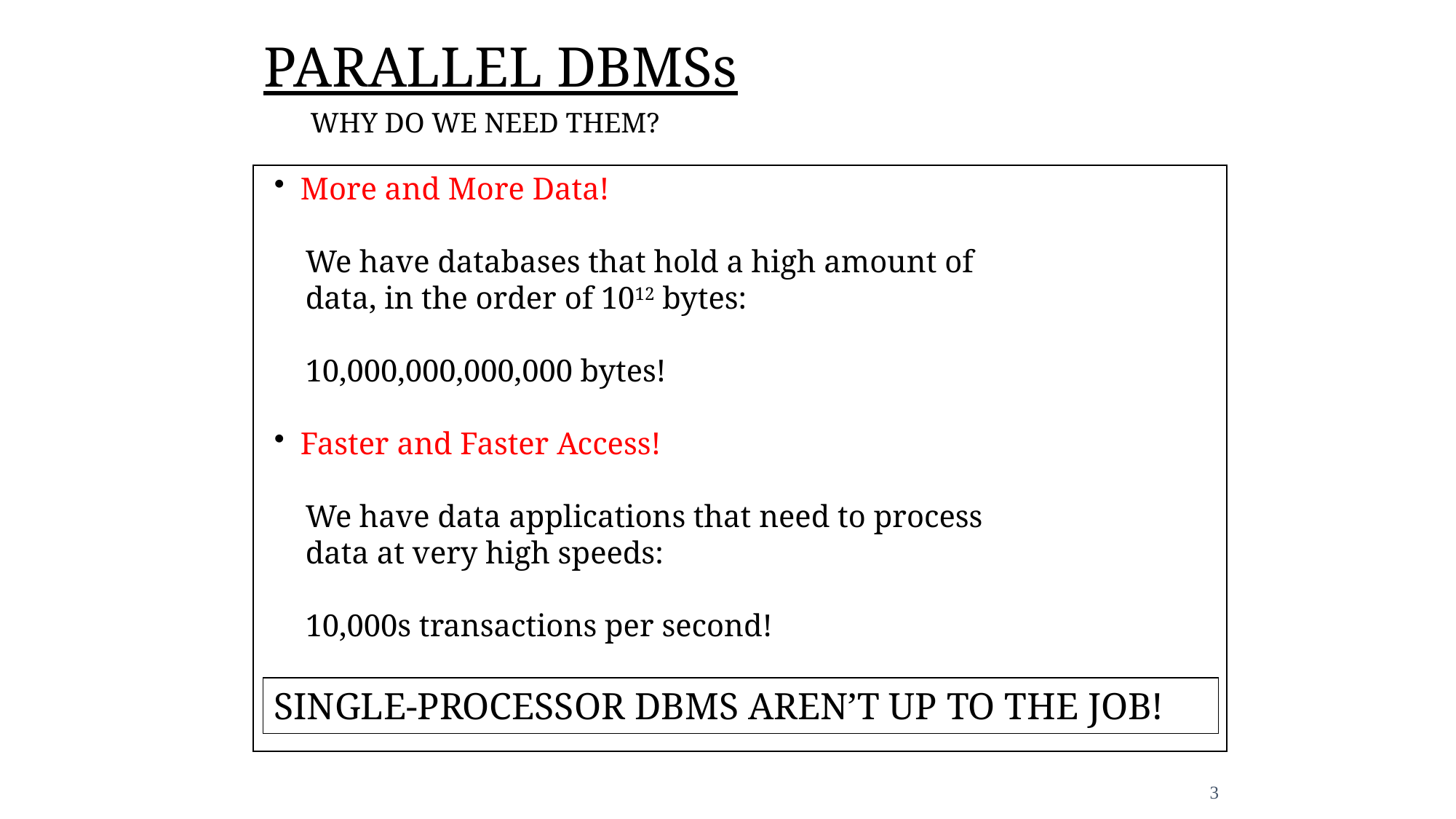

PARALLEL DBMSs
WHY DO WE NEED THEM?
  More and More Data!

    We have databases that hold a high amount of
    data, in the order of 1012 bytes:

    10,000,000,000,000 bytes!

  Faster and Faster Access!

    We have data applications that need to process
    data at very high speeds:

    10,000s transactions per second!

SINGLE-PROCESSOR DBMS AREN’T UP TO THE JOB!
3
3